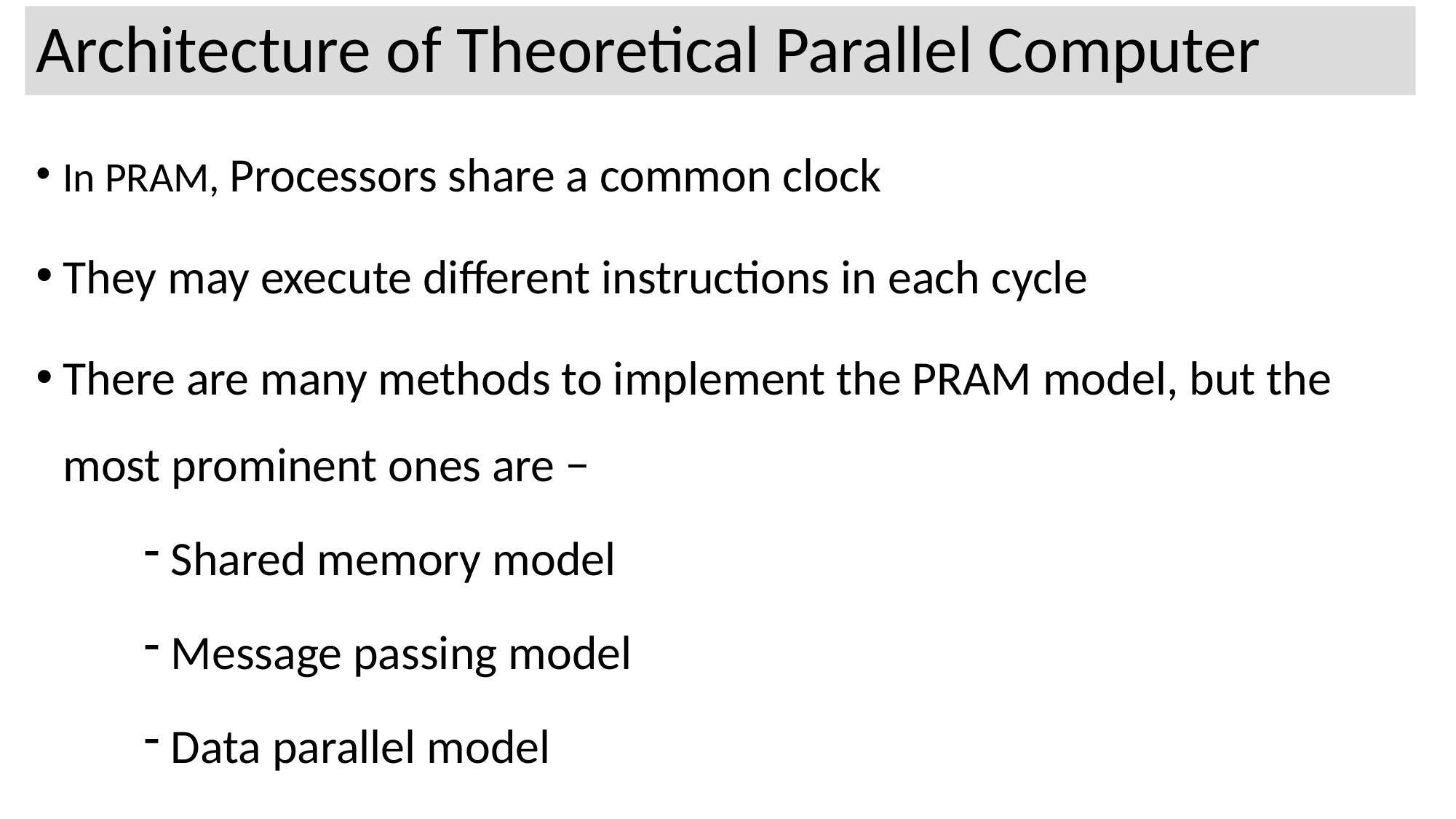

# Architecture of Theoretical Parallel Computer
In PRAM, Processors share a common clock
They may execute different instructions in each cycle
There are many methods to implement the PRAM model, but the most prominent ones are −
Shared memory model
Message passing model
Data parallel model